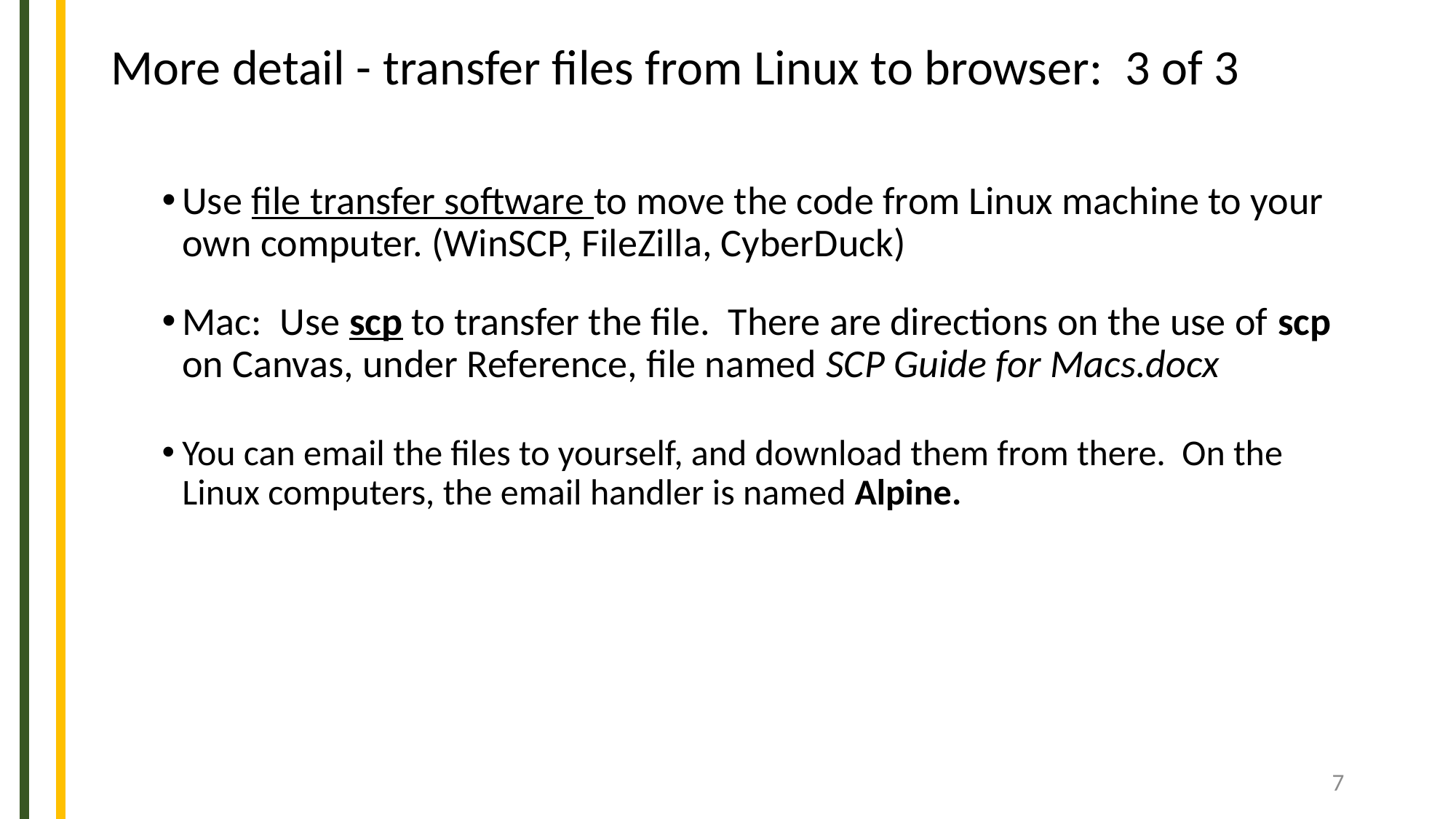

# More detail - transfer files from Linux to browser:  3 of 3
Use file transfer software to move the code from Linux machine to your own computer. (WinSCP, FileZilla, CyberDuck)

Mac:  Use scp to transfer the file.  There are directions on the use of scp on Canvas, under Reference, file named SCP Guide for Macs.docx

You can email the files to yourself, and download them from there.  On the Linux computers, the email handler is named Alpine.
7